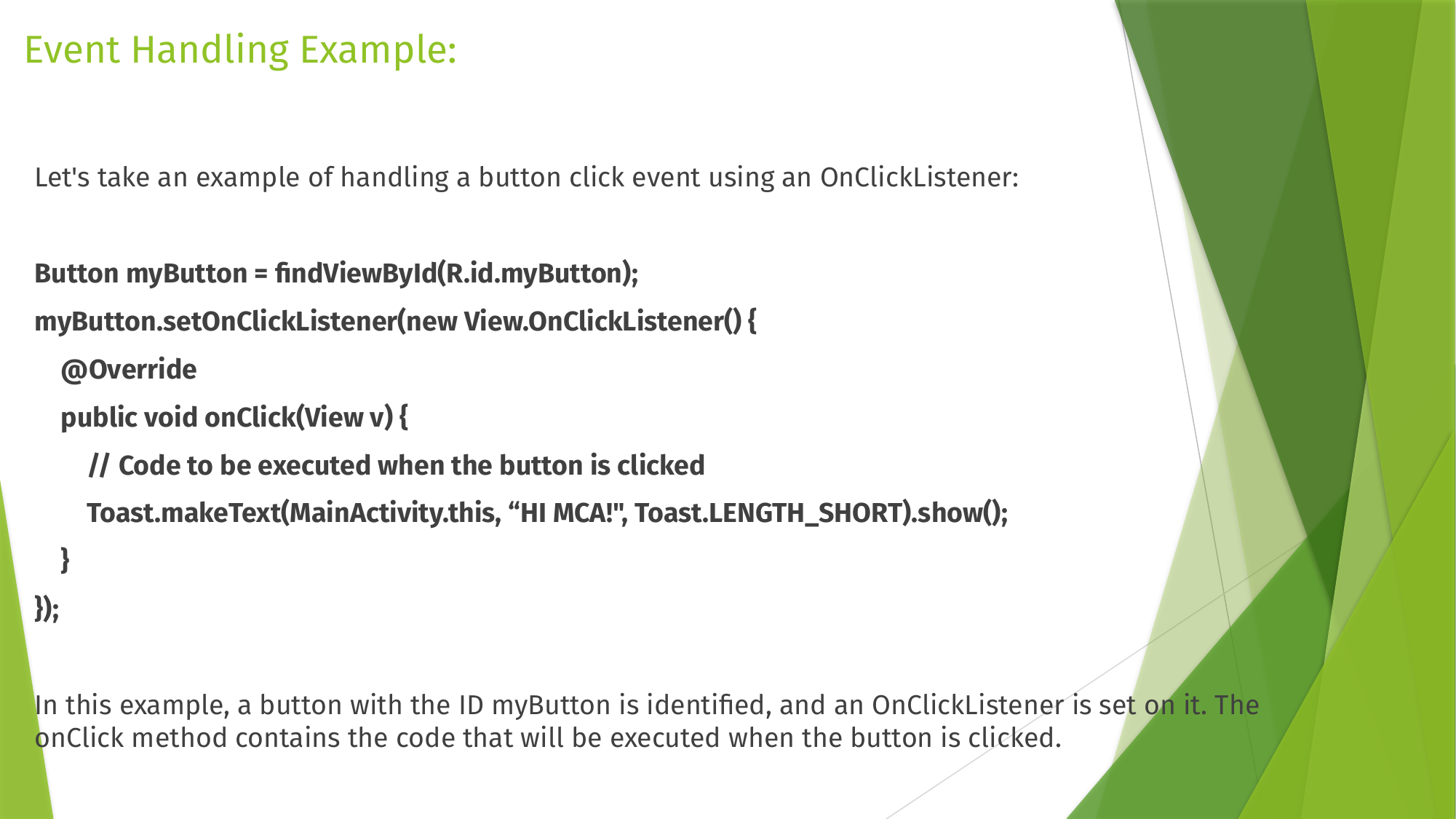

# Event Handling Example:

Let's take an example of handling a button click event using an OnClickListener:

Button myButton = findViewById(R.id.myButton);
myButton.setOnClickListener(new View.OnClickListener() {
    @Override
    public void onClick(View v) {
        // Code to be executed when the button is clicked
        Toast.makeText(MainActivity.this, “HI MCA!", Toast.LENGTH_SHORT).show();
    }
});

In this example, a button with the ID myButton is identified, and an OnClickListener is set on it. The onClick method contains the code that will be executed when the button is clicked.